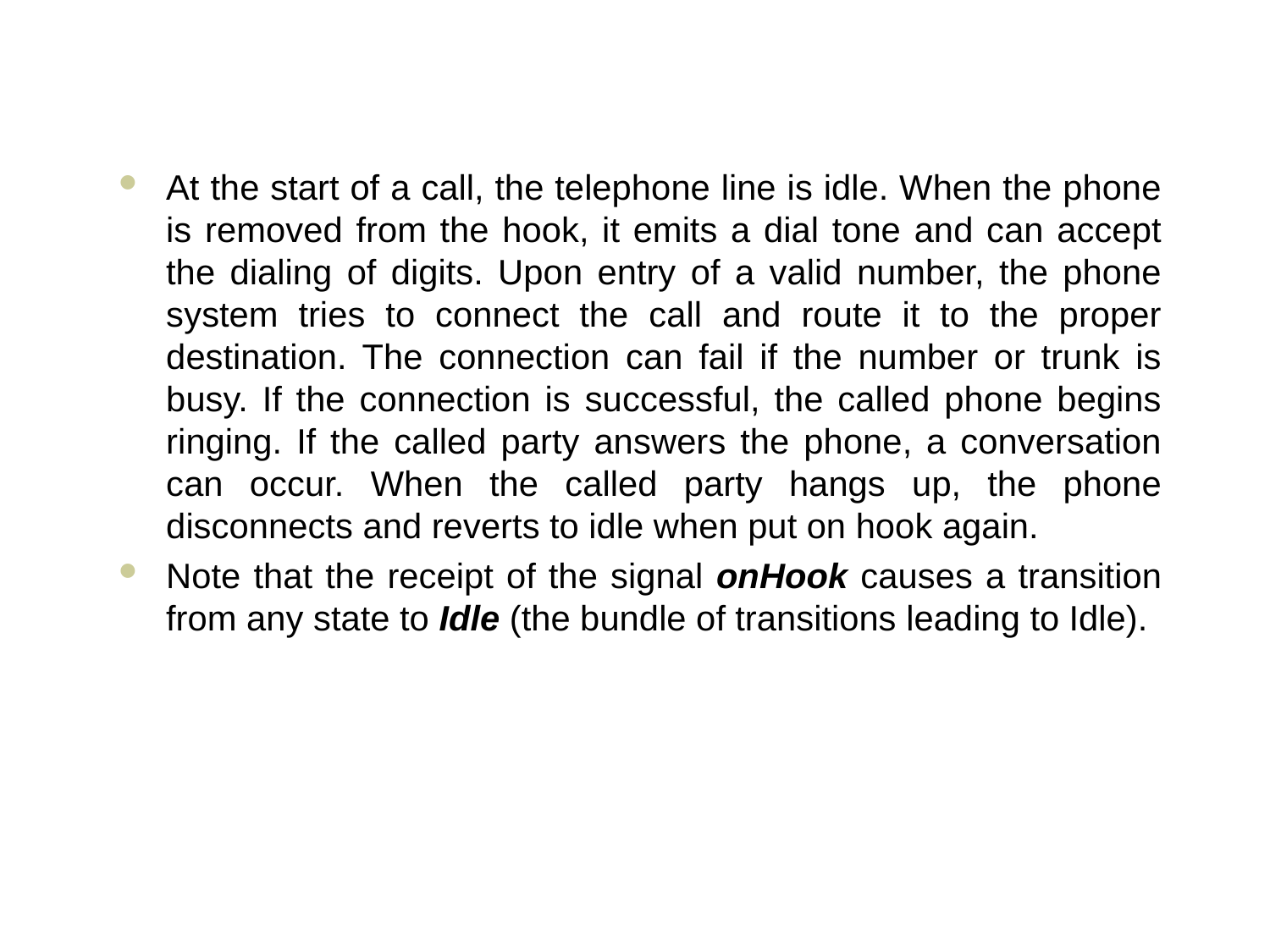

#
At the start of a call, the telephone line is idle. When the phone is removed from the hook, it emits a dial tone and can accept the dialing of digits. Upon entry of a valid number, the phone system tries to connect the call and route it to the proper destination. The connection can fail if the number or trunk is busy. If the connection is successful, the called phone begins ringing. If the called party answers the phone, a conversation can occur. When the called party hangs up, the phone disconnects and reverts to idle when put on hook again.
Note that the receipt of the signal onHook causes a transition from any state to Idle (the bundle of transitions leading to Idle).